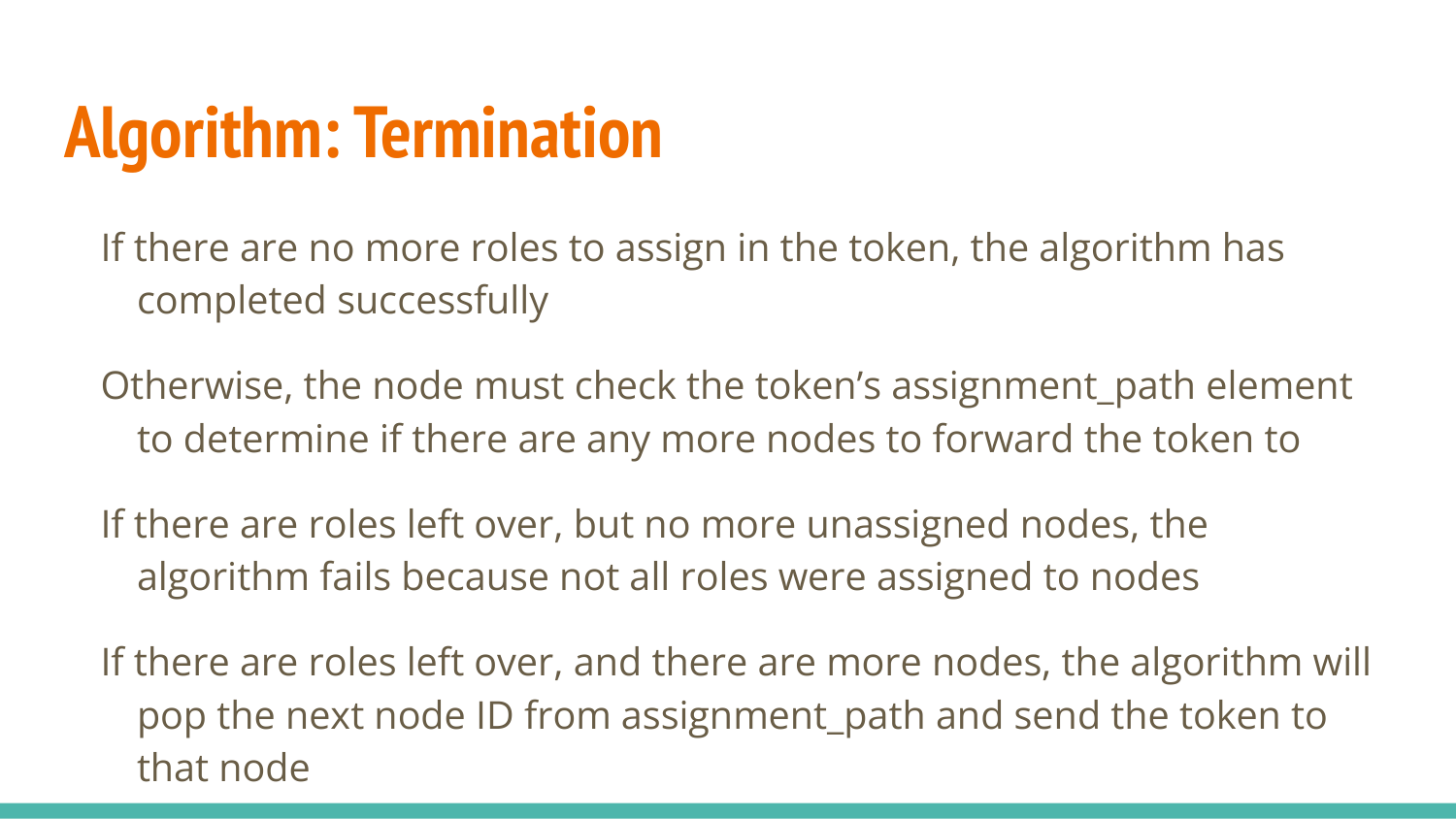

# Algorithm: Termination
If there are no more roles to assign in the token, the algorithm has completed successfully
Otherwise, the node must check the token’s assignment_path element to determine if there are any more nodes to forward the token to
If there are roles left over, but no more unassigned nodes, the algorithm fails because not all roles were assigned to nodes
If there are roles left over, and there are more nodes, the algorithm will pop the next node ID from assignment_path and send the token to that node